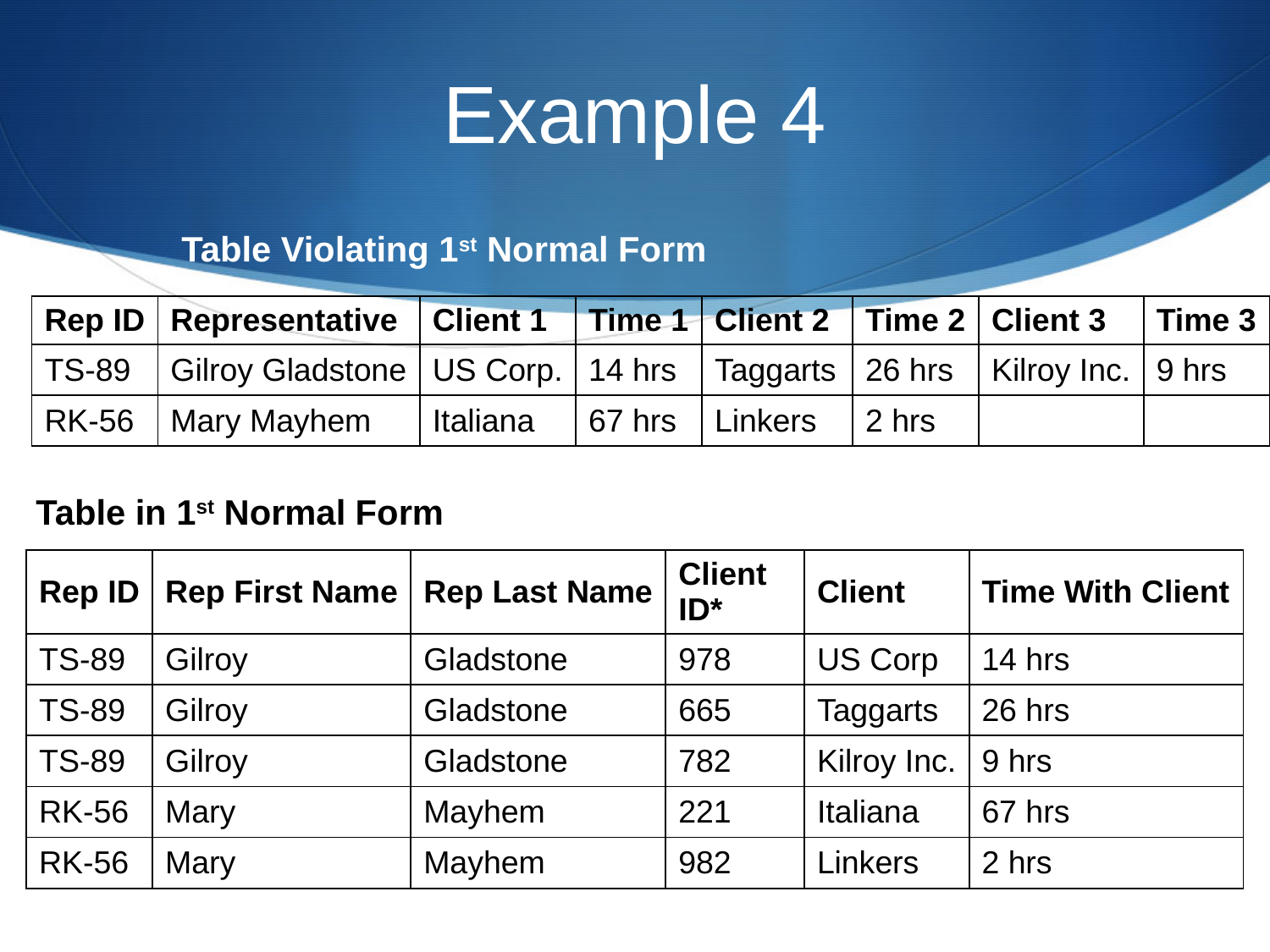

# Example 4
Table Violating 1st Normal Form
| Rep ID | Representative | Client 1 | Time 1 | Client 2 | Time 2 | Client 3 | Time 3 |
| --- | --- | --- | --- | --- | --- | --- | --- |
| TS-89 | Gilroy Gladstone | US Corp. | 14 hrs | Taggarts | 26 hrs | Kilroy Inc. | 9 hrs |
| RK-56 | Mary Mayhem | Italiana | 67 hrs | Linkers | 2 hrs |  |  |

Table in 1st Normal Form
| Rep ID | Rep First Name | Rep Last Name | Client ID\* | Client | Time With Client |
| --- | --- | --- | --- | --- | --- |
| TS-89 | Gilroy | Gladstone | 978 | US Corp | 14 hrs |
| TS-89 | Gilroy | Gladstone | 665 | Taggarts | 26 hrs |
| TS-89 | Gilroy | Gladstone | 782 | Kilroy Inc. | 9 hrs |
| RK-56 | Mary | Mayhem | 221 | Italiana | 67 hrs |
| RK-56 | Mary | Mayhem | 982 | Linkers | 2 hrs |